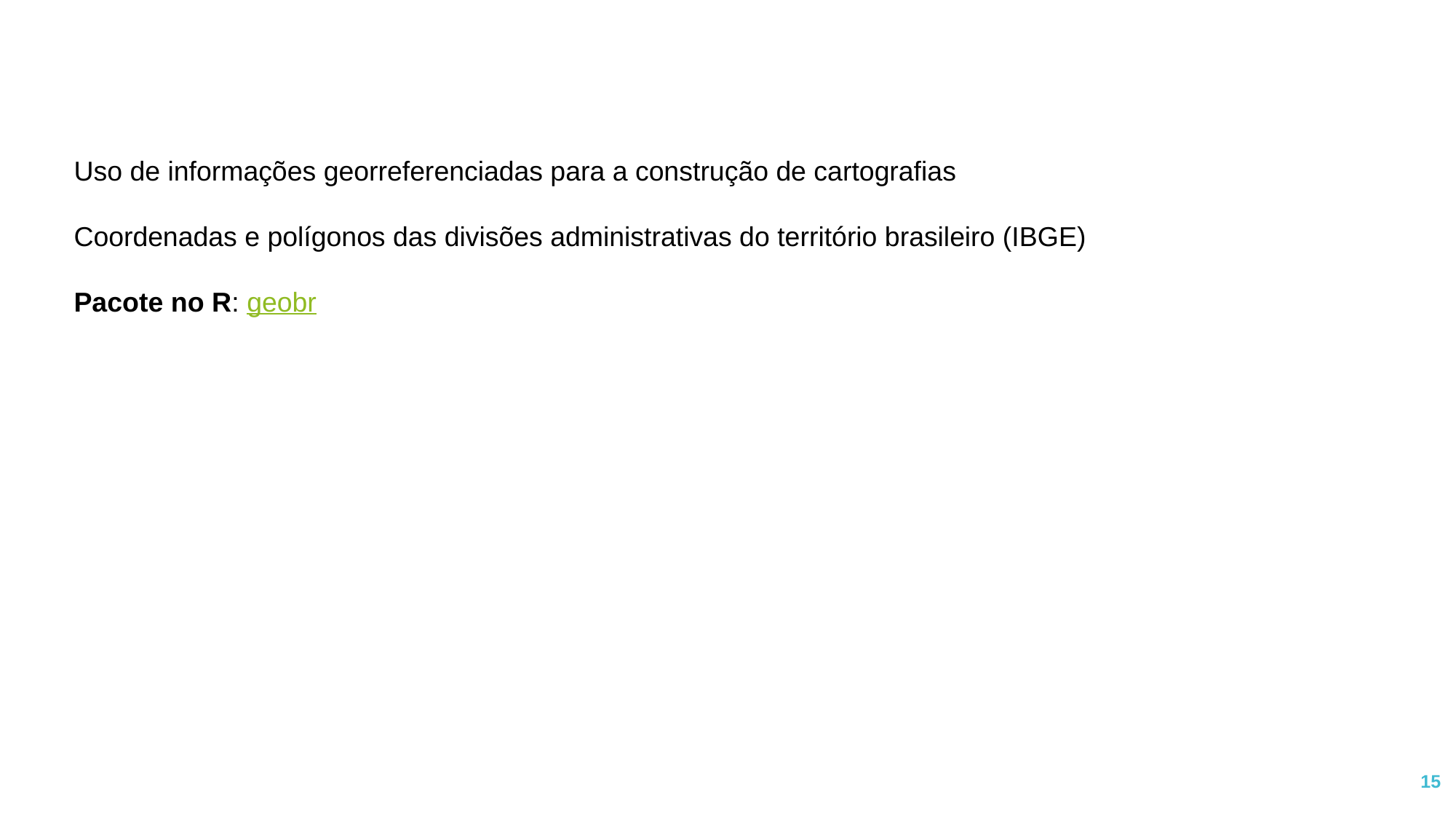

Uso de informações georreferenciadas para a construção de cartografias

Coordenadas e polígonos das divisões administrativas do território brasileiro (IBGE)

Pacote no R: geobr
15